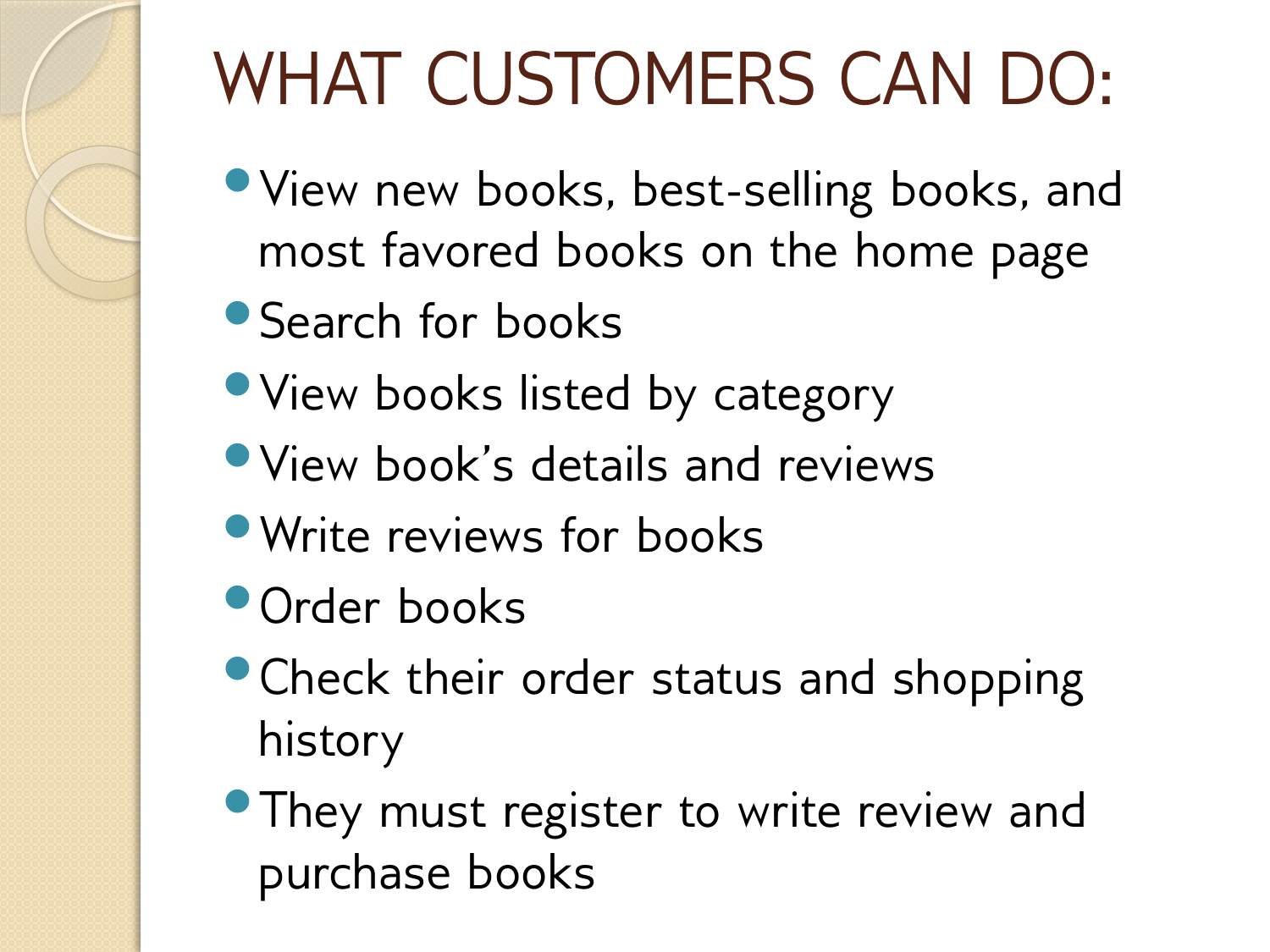

# WHAT CUSTOMERS CAN DO:
View new books, best-selling books, and most favored books on the home page
Search for books
View books listed by category
View book’s details and reviews
Write reviews for books
Order books
Check their order status and shopping history
They must register to write review and purchase books